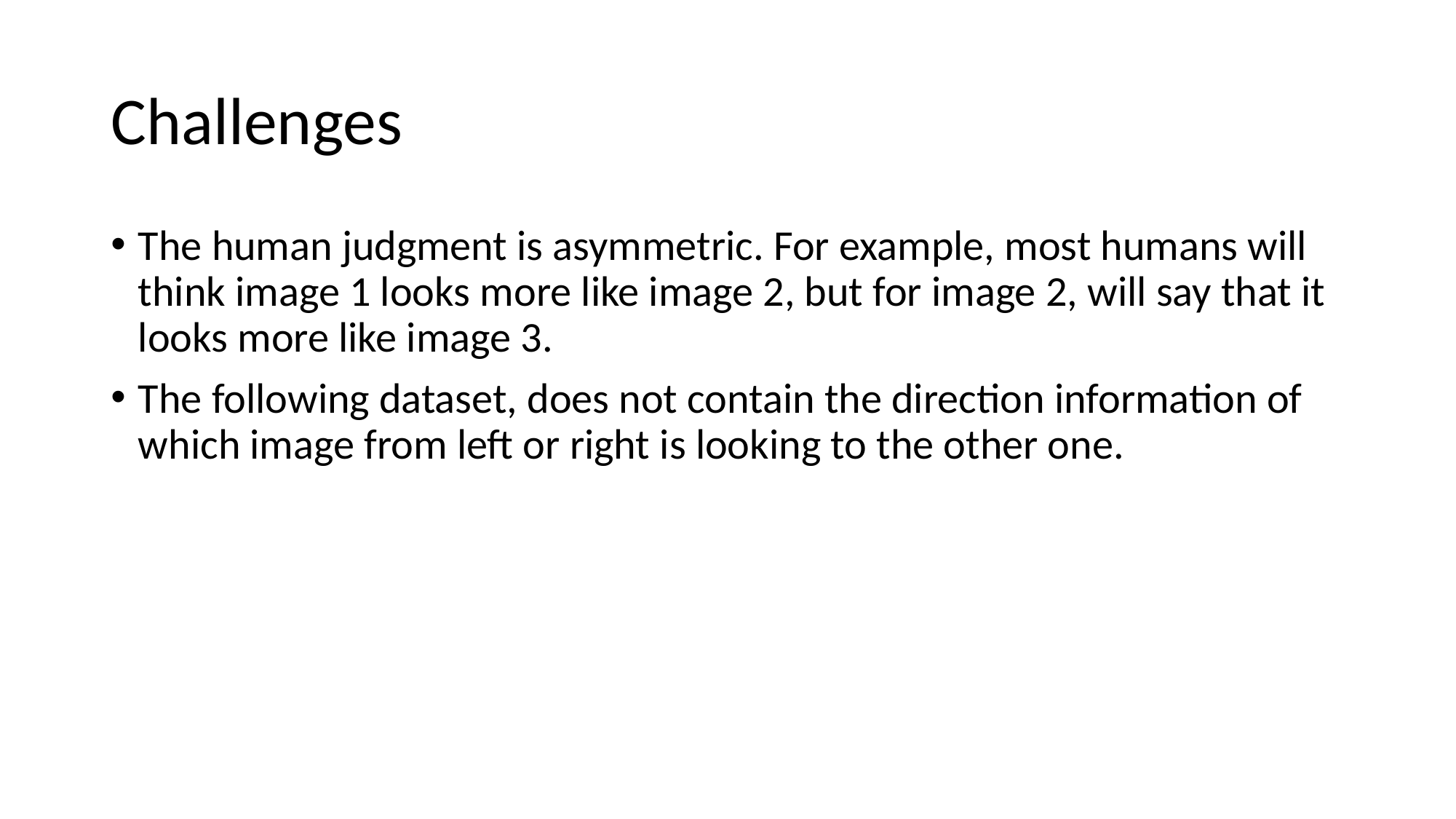

# Challenges
The human judgment is asymmetric. For example, most humans will think image 1 looks more like image 2, but for image 2, will say that it looks more like image 3.
The following dataset, does not contain the direction information of which image from left or right is looking to the other one.